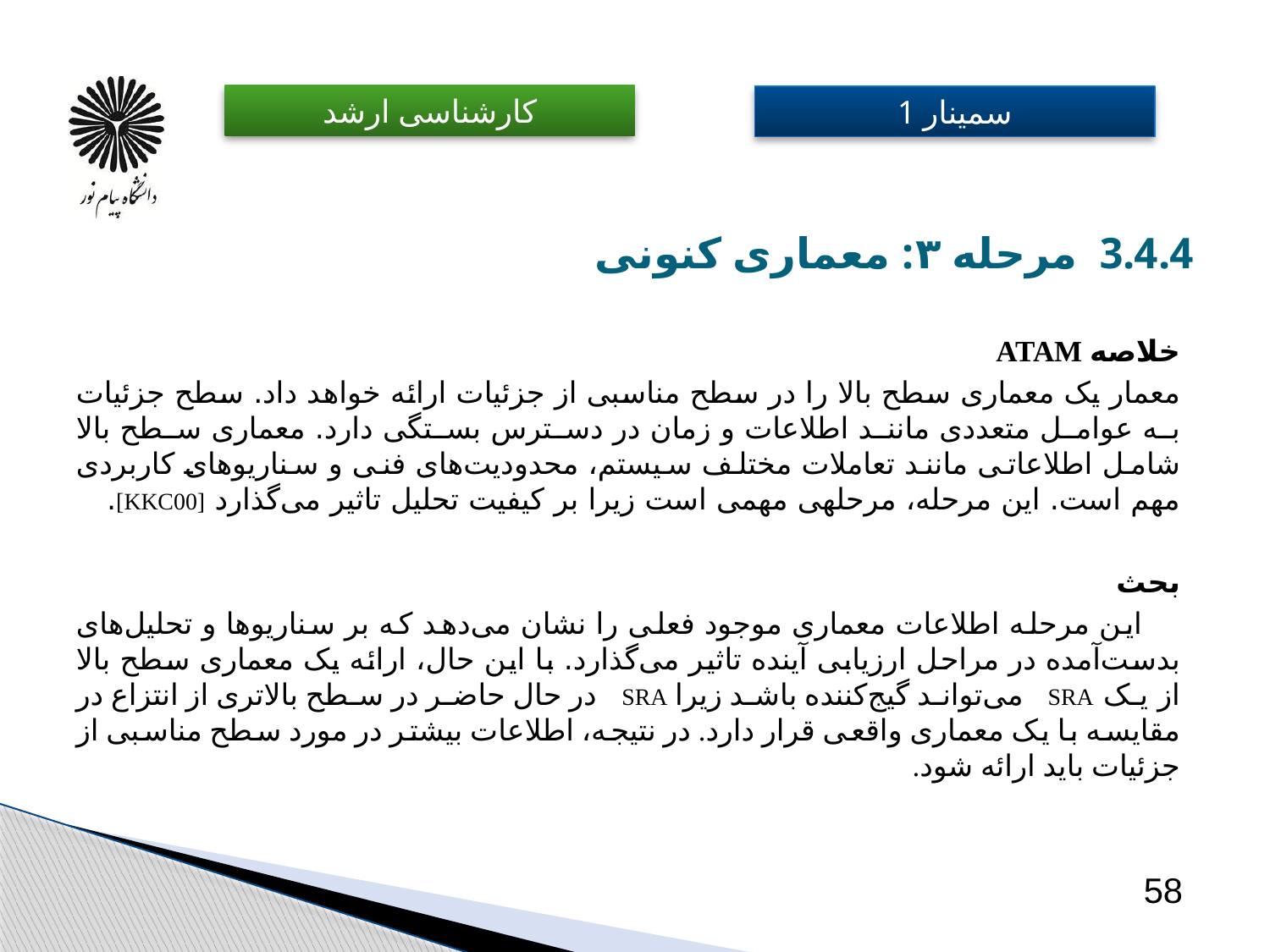

# 3.4.4  مرحله ۳: معماری کنونی
خلاصه ATAM
معمار یک معماری سطح بالا را در سطح مناسبی از جزئیات ارائه خواهد داد. سطح جزئیات به عوامل متعددی مانند اطلاعات و زمان در دسترس بستگی دارد. معماری سطح بالا شامل اطلاعاتی مانند تعاملات مختلف سیستم، محدودیت‌های فنی و سناریوهای کاربردی مهم است. این مرحله، مرحله­ی مهمی است زیرا بر کیفیت تحلیل تاثیر می‌گذارد [KKC00]‏. ​

بحث
    این مرحله اطلاعات معماری موجود فعلی را نشان می‌دهد که بر سناریوها و تحلیل‌های بدست‌آمده در مراحل ارزیابی آینده تاثیر می‌گذارد. با این حال، ارائه یک معماری سطح بالا از یک SRA  می‌تواند گیج‌کننده باشد زیرا SRA  در حال حاضر در سطح بالاتری از انتزاع در مقایسه با یک معماری واقعی قرار دارد. در نتیجه، اطلاعات بیشتر در مورد سطح مناسبی از جزئیات باید ارائه شود. ​
58